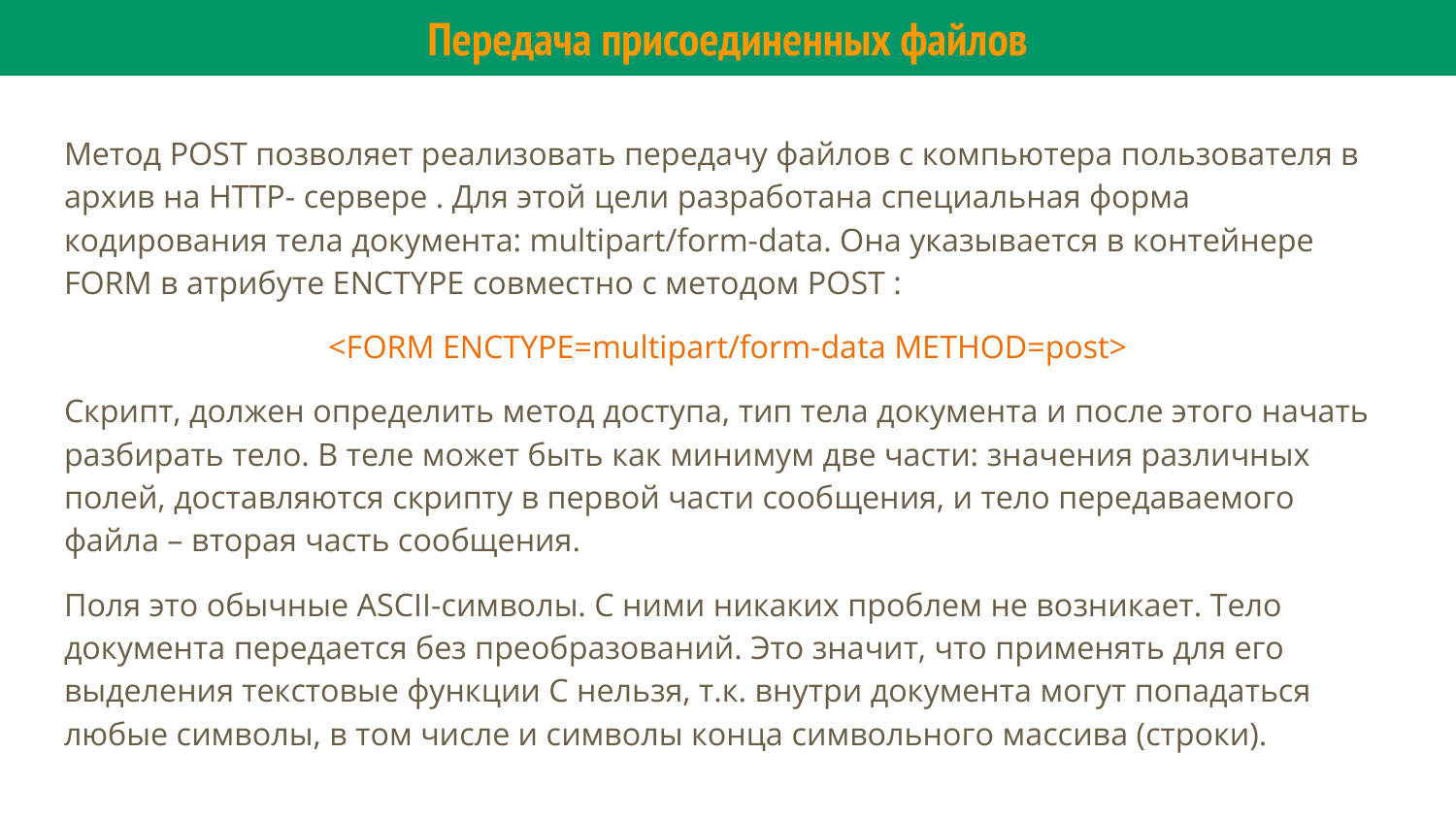

Передача присоединенных файлов
Метод POST позволяет реализовать передачу файлов с компьютера пользователя в архив на HTTP- сервере . Для этой цели разработана специальная форма кодирования тела документа: multipart/form-data. Она указывается в контейнере FORM в атрибуте ENCTYPE совместно с методом POST :
<FORM ENCTYPE=multipart/form-data METHOD=post>
Скрипт, должен определить метод доступа, тип тела документа и после этого начать разбирать тело. В теле может быть как минимум две части: значения различных полей, доставляются скрипту в первой части сообщения, и тело передаваемого файла – вторая часть сообщения.
Поля это обычные ASCII-символы. С ними никаких проблем не возникает. Тело документа передается без преобразований. Это значит, что применять для его выделения текстовые функции С нельзя, т.к. внутри документа могут попадаться любые символы, в том числе и символы конца символьного массива (строки).